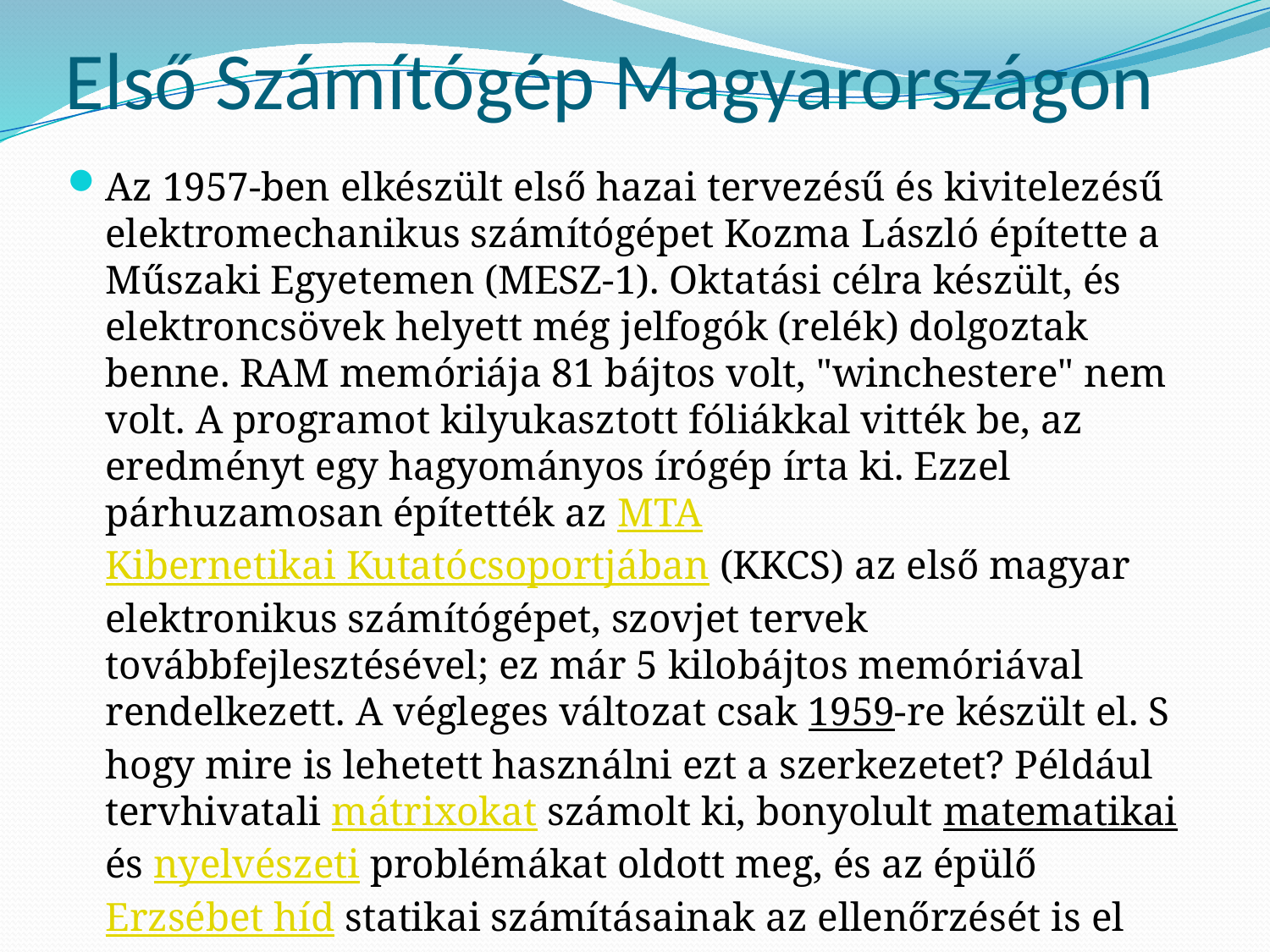

# Első Számítógép Magyarországon
Az 1957-ben elkészült első hazai tervezésű és kivitelezésű elektromechanikus számítógépet Kozma László építette a Műszaki Egyetemen (MESZ-1). Oktatási célra készült, és elektroncsövek helyett még jelfogók (relék) dolgoztak benne. RAM memóriája 81 bájtos volt, "winchestere" nem volt. A programot kilyukasztott fóliákkal vitték be, az eredményt egy hagyományos írógép írta ki. Ezzel párhuzamosan építették az MTA Kibernetikai Kutatócsoportjában (KKCS) az első magyar elektronikus számítógépet, szovjet tervek továbbfejlesztésével; ez már 5 kilobájtos memóriával rendelkezett. A végleges változat csak 1959-re készült el. S hogy mire is lehetett használni ezt a szerkezetet? Például tervhivatali mátrixokat számolt ki, bonyolult matematikai és nyelvészeti problémákat oldott meg, és az épülő Erzsébet híd statikai számításainak az ellenőrzését is el tudta végezni.